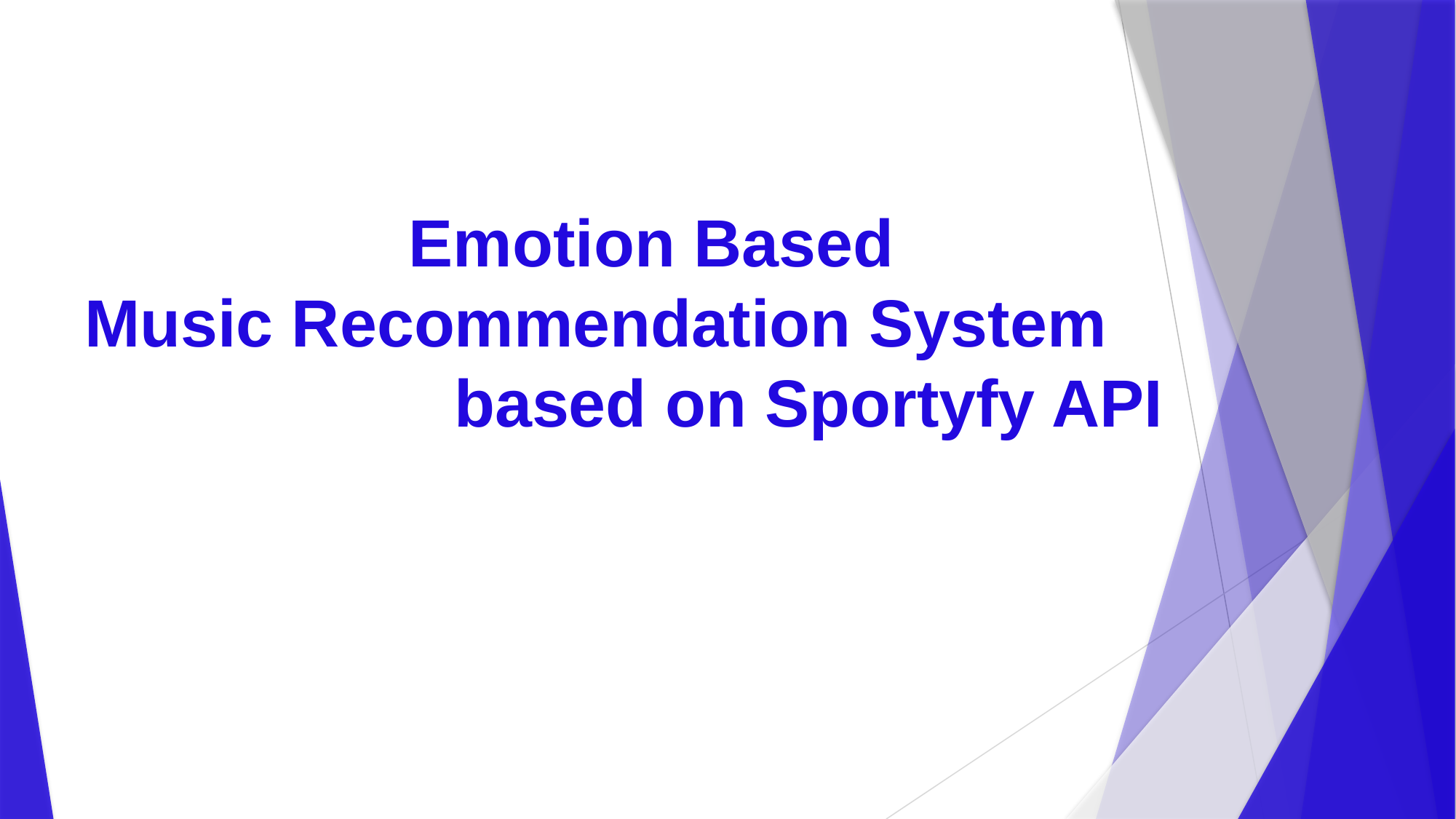

# Emotion Based Music Recommendation System                        based on Sportyfy API